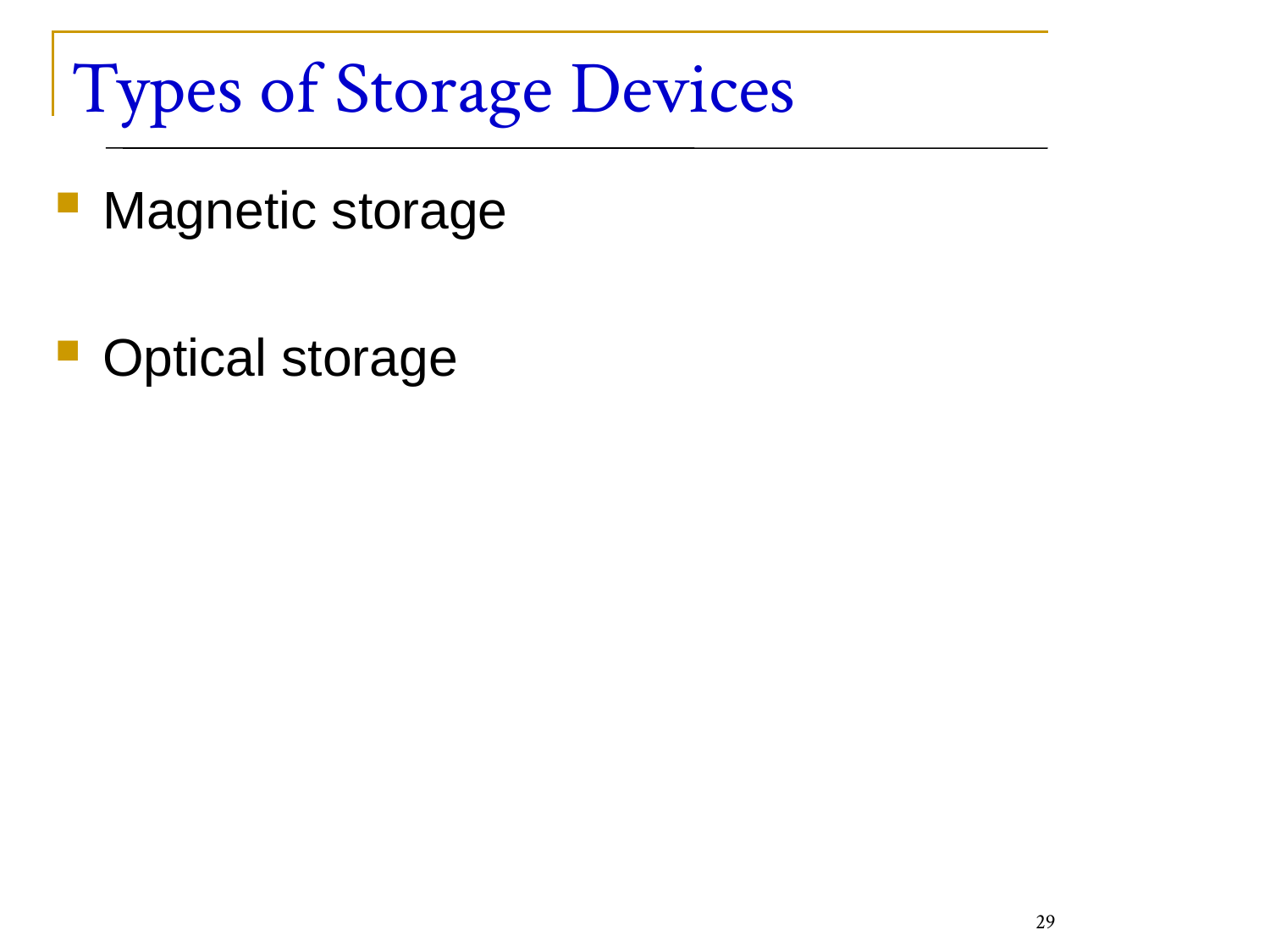

# Types of Storage Devices
Magnetic storage

Optical storage
29